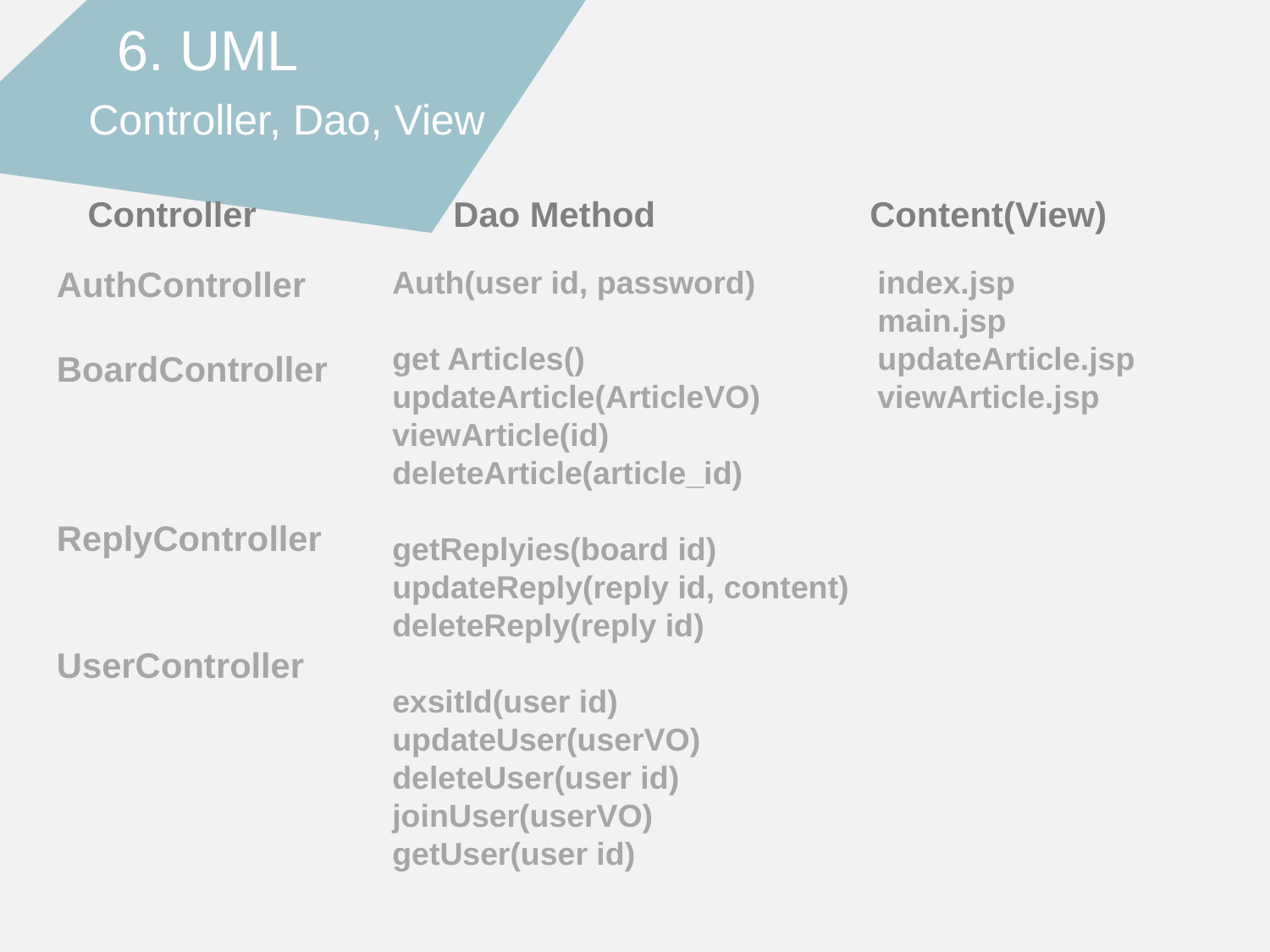

6. UML
Controller, Dao, View
Controller
Dao Method
Content(View)
AuthController

BoardController

ReplyController

UserController
Auth(user id, password)

get Articles()
updateArticle(ArticleVO)
viewArticle(id)
deleteArticle(article_id)

getReplyies(board id)
updateReply(reply id, content)
deleteReply(reply id)

exsitId(user id)
updateUser(userVO)
deleteUser(user id)
joinUser(userVO)
getUser(user id)
index.jsp
main.jsp
updateArticle.jsp
viewArticle.jsp